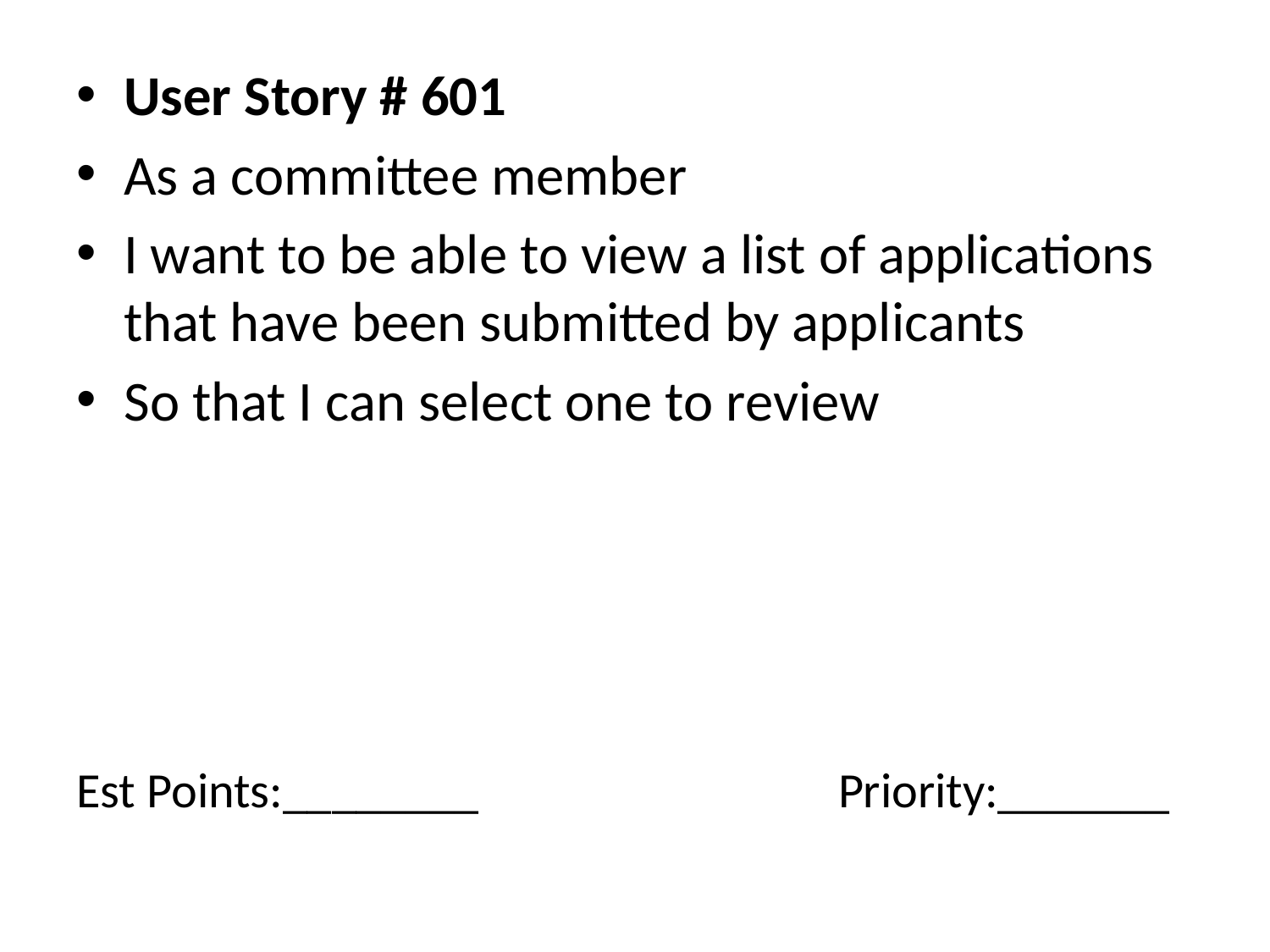

User Story # 601
As a committee member
I want to be able to view a list of applications that have been submitted by applicants
So that I can select one to review
# Est Points:________			Priority:_______